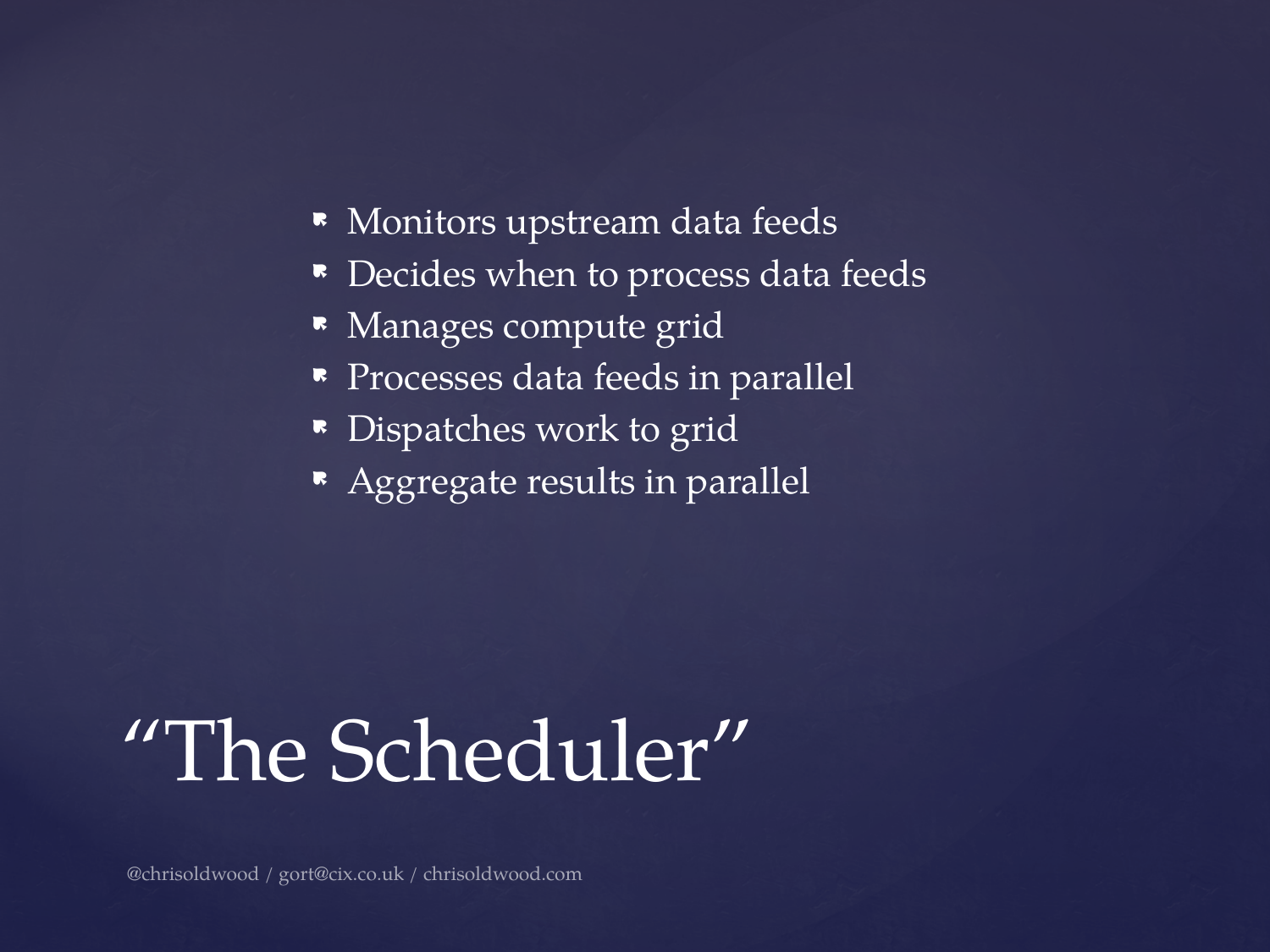

Monitors upstream data feeds
Decides when to process data feeds
Manages compute grid
Processes data feeds in parallel
Dispatches work to grid
Aggregate results in parallel
# “The Scheduler”
@chrisoldwood / gort@cix.co.uk / chrisoldwood.com